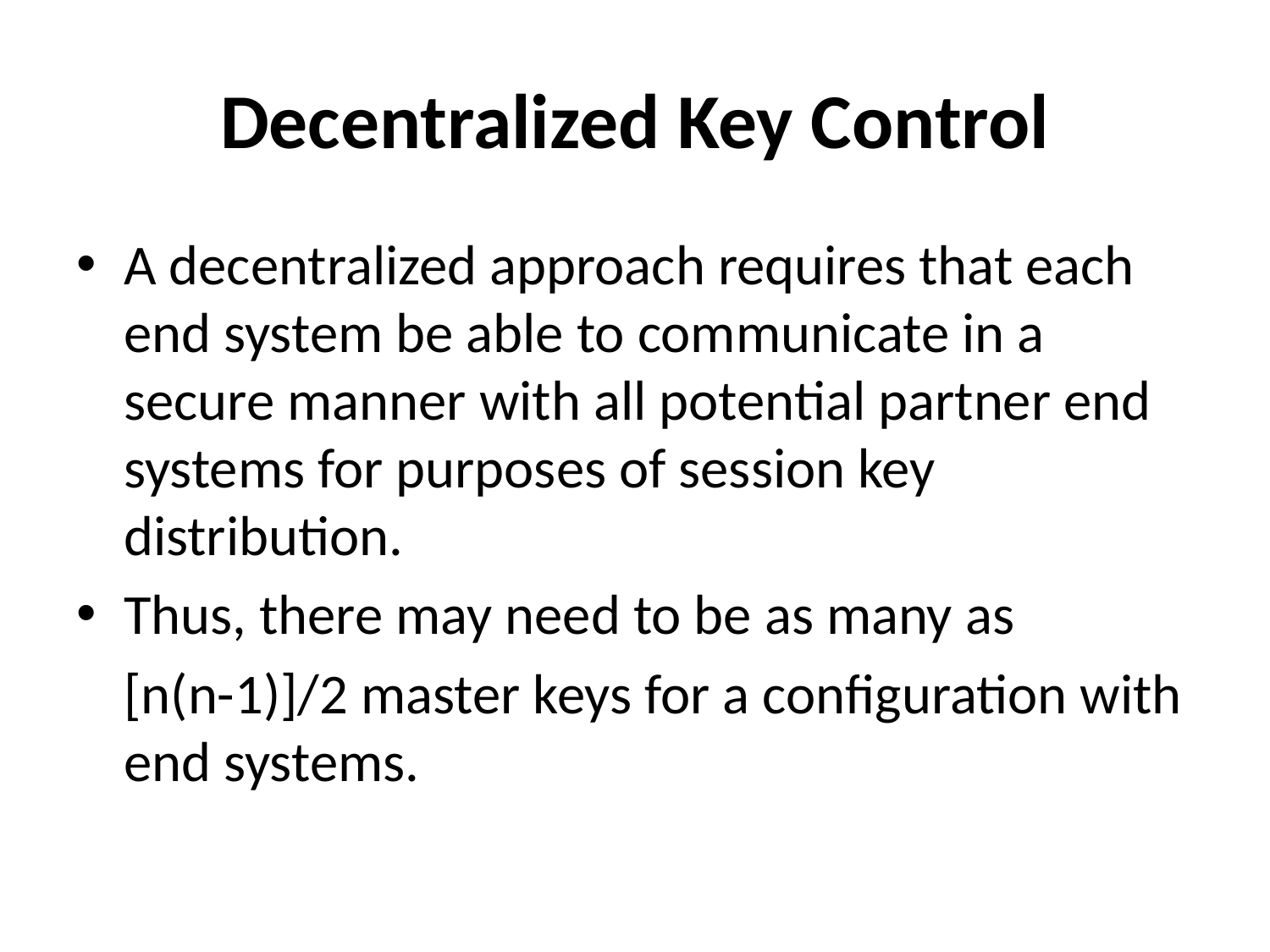

# Decentralized Key Control
A decentralized approach requires that each end system be able to communicate in a secure manner with all potential partner end systems for purposes of session key distribution.
Thus, there may need to be as many as
	[n(n-1)]/2 master keys for a configuration with end systems.